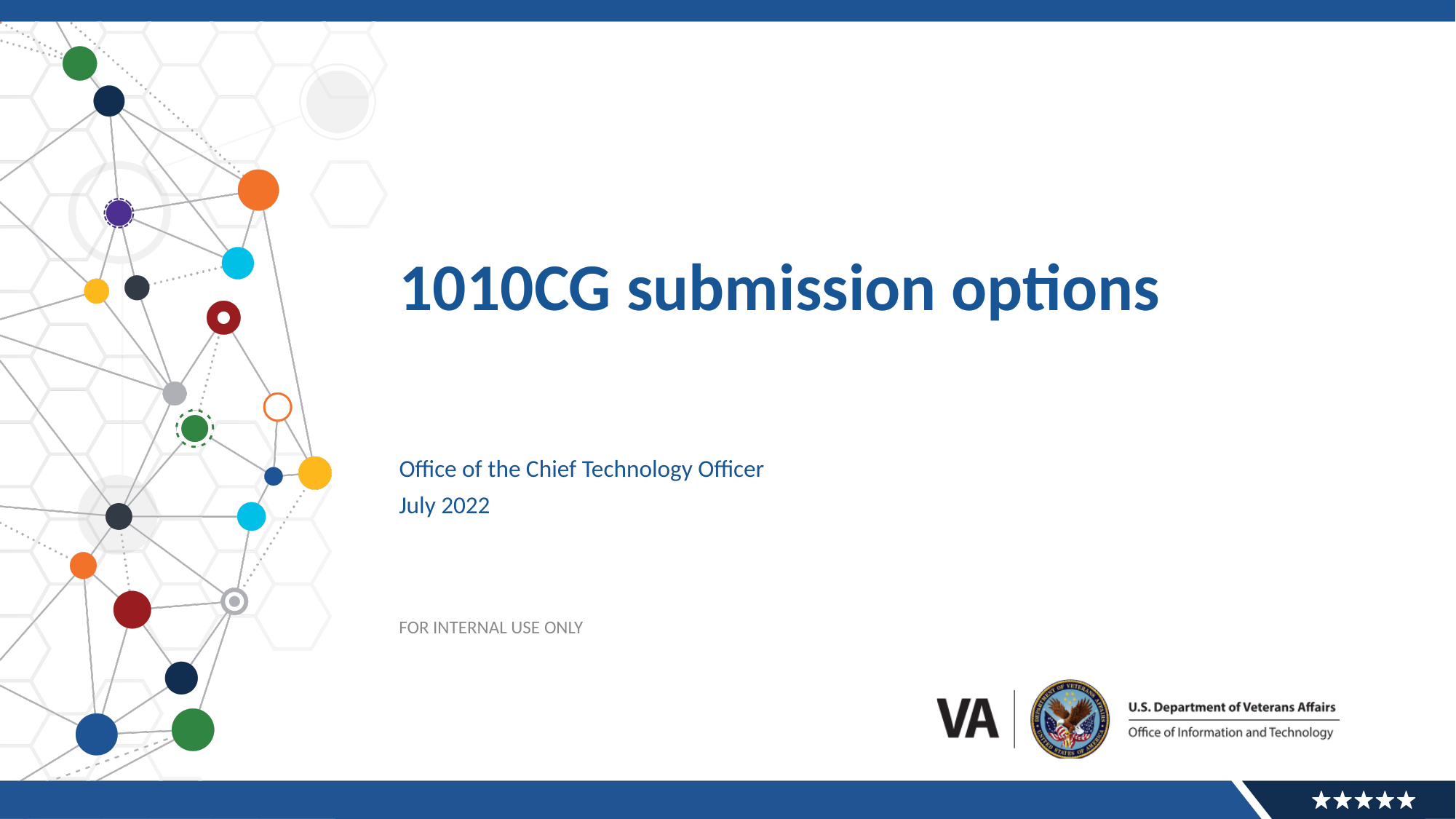

# 1010CG submission options
Office of the Chief Technology Officer
July 2022
FOR INTERNAL USE ONLY